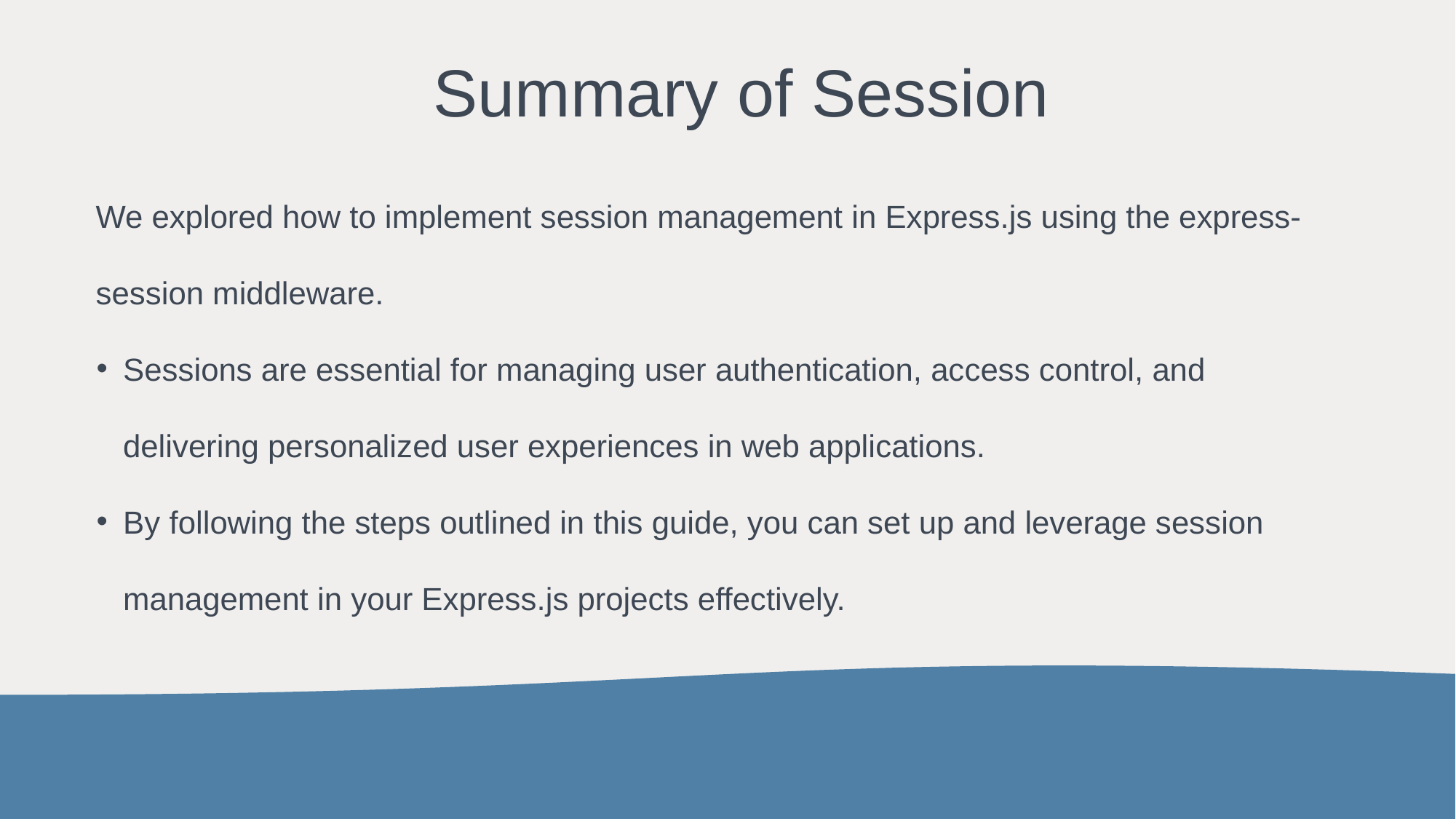

# Summary of Session
We explored how to implement session management in Express.js using the express-session middleware.
Sessions are essential for managing user authentication, access control, and delivering personalized user experiences in web applications.
By following the steps outlined in this guide, you can set up and leverage session management in your Express.js projects effectively.